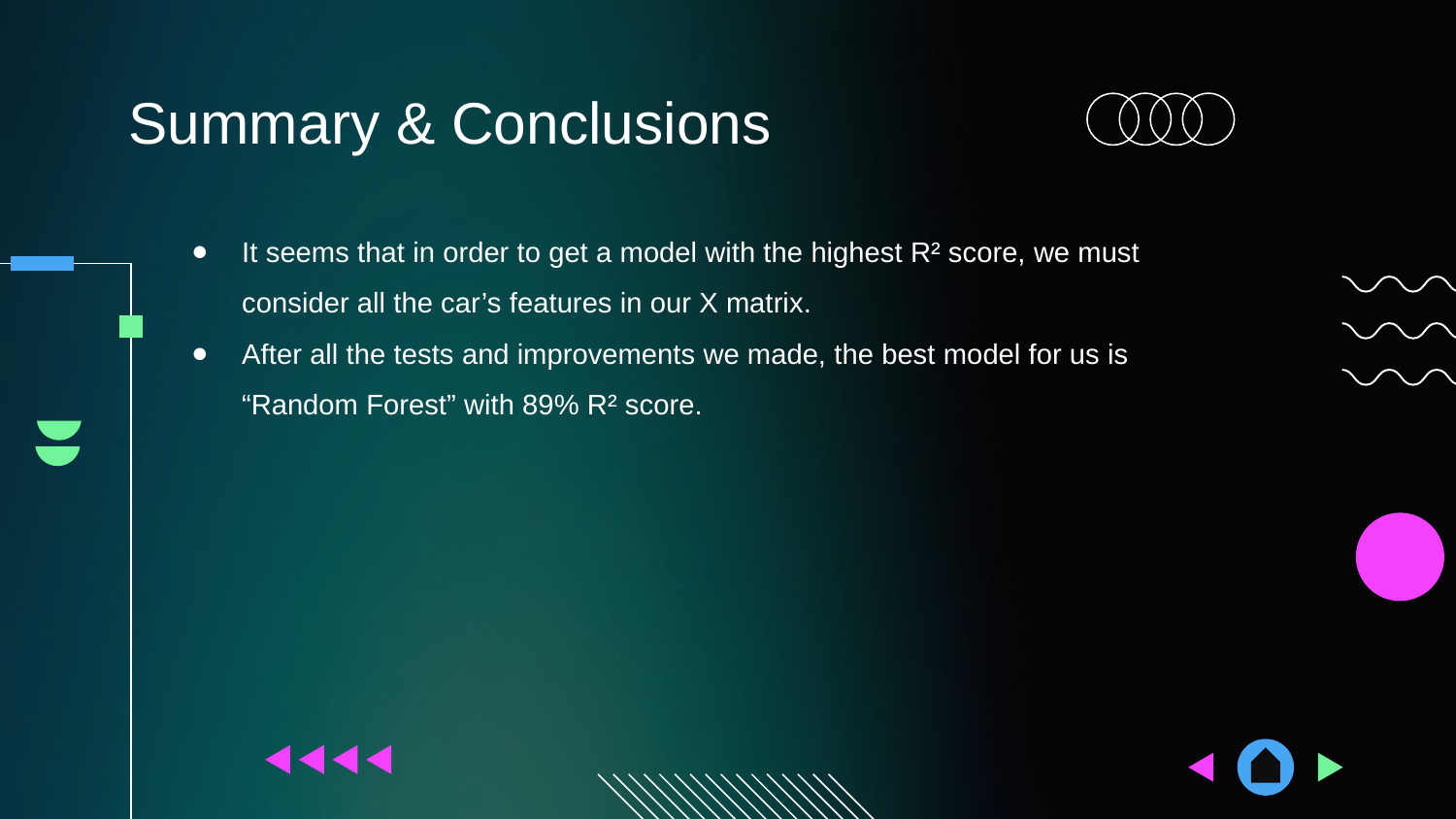

# Summary & Conclusions

It seems that in order to get a model with the highest R² score, we must consider all the car’s features in our X matrix.
After all the tests and improvements we made, the best model for us is “Random Forest” with 89% R² score.